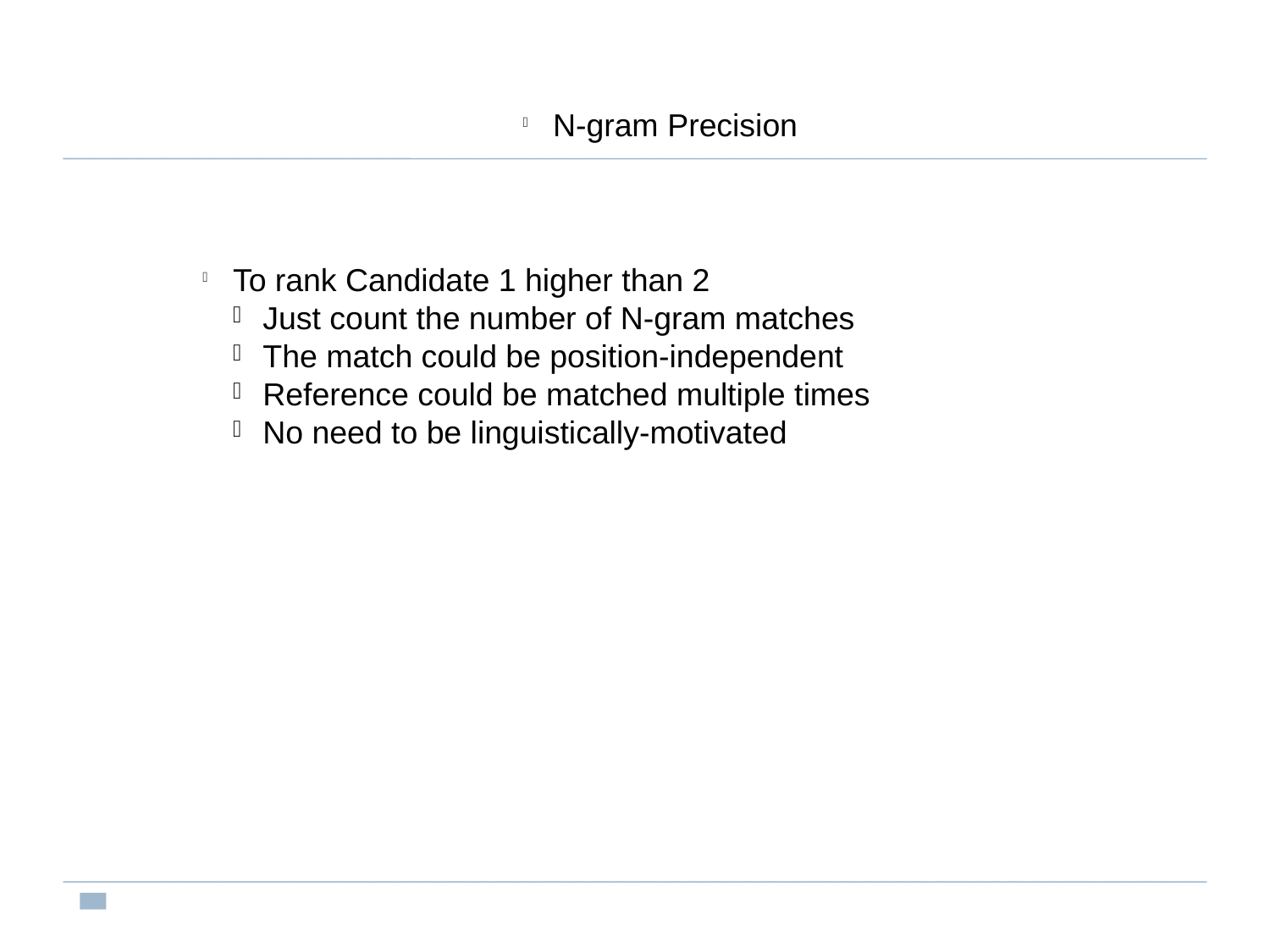

N-gram Precision
To rank Candidate 1 higher than 2
Just count the number of N-gram matches
The match could be position-independent
Reference could be matched multiple times
No need to be linguistically-motivated